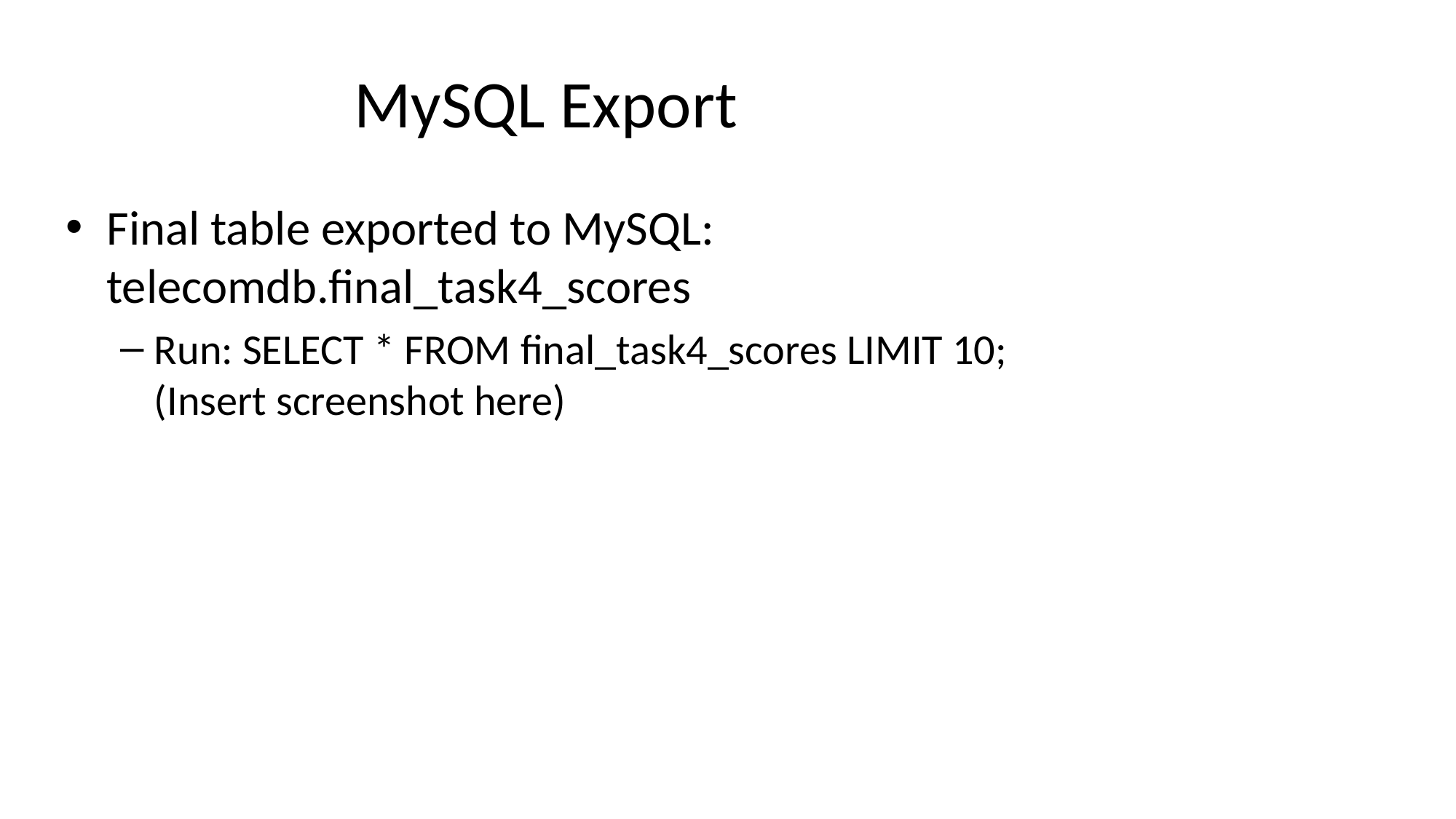

# MySQL Export
Final table exported to MySQL: telecomdb.final_task4_scores
Run: SELECT * FROM final_task4_scores LIMIT 10; (Insert screenshot here)